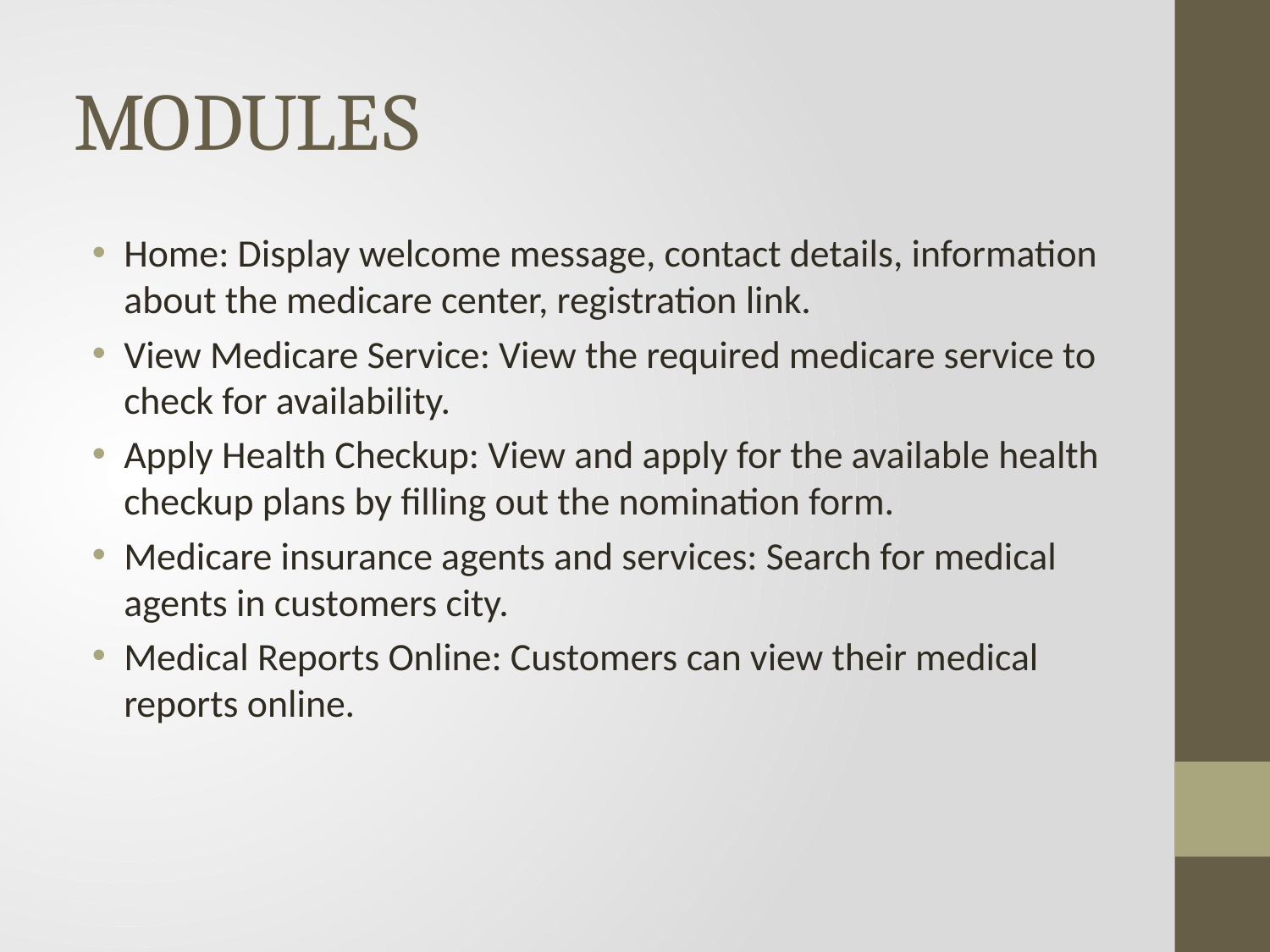

# MODULES
Home: Display welcome message, contact details, information about the medicare center, registration link.
View Medicare Service: View the required medicare service to check for availability.
Apply Health Checkup: View and apply for the available health checkup plans by filling out the nomination form.
Medicare insurance agents and services: Search for medical agents in customers city.
Medical Reports Online: Customers can view their medical reports online.